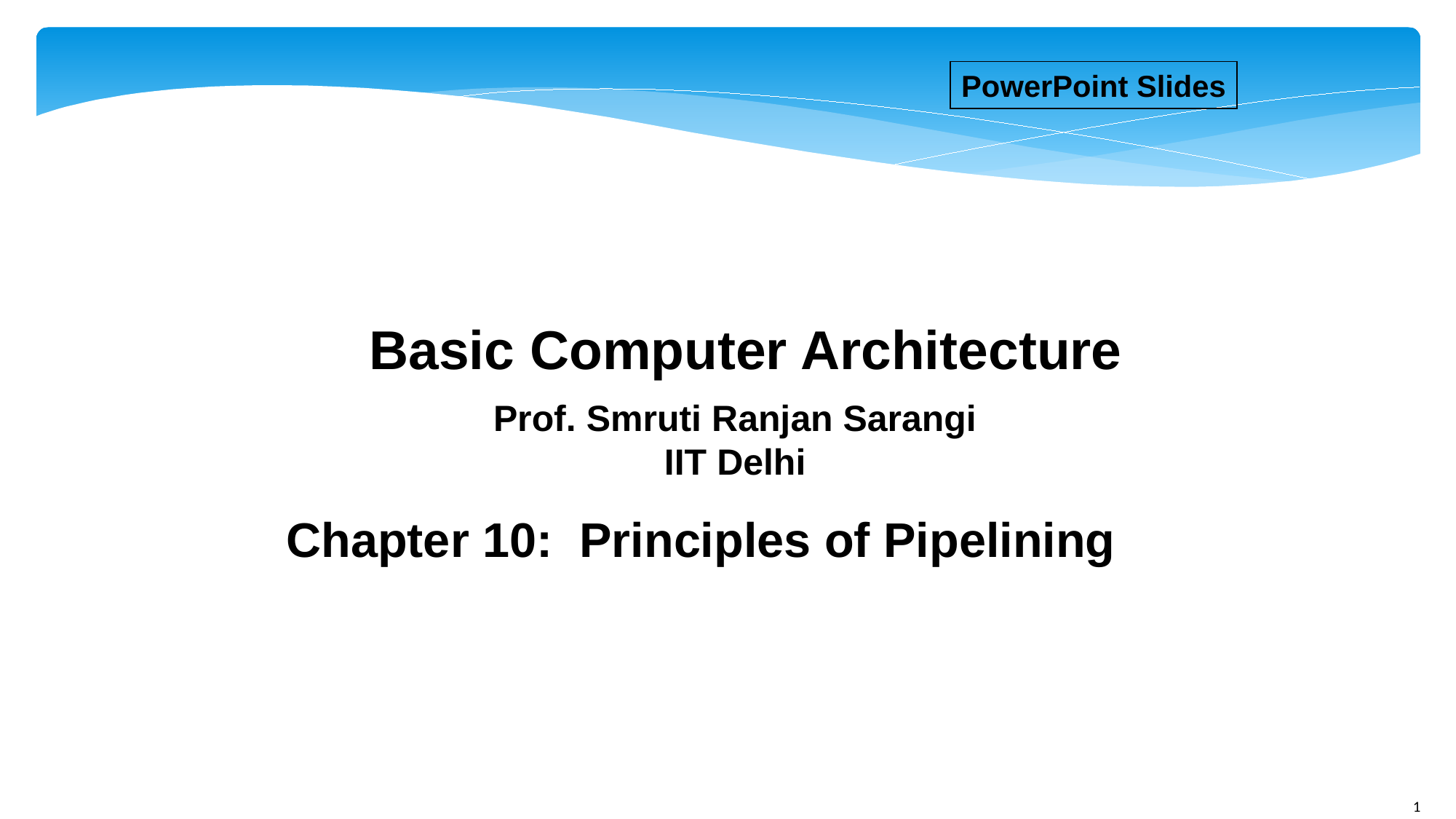

PowerPoint Slides
Processor Design
The Language of Bits
Basic Computer Architecture
Prof. Smruti Ranjan Sarangi IIT Delhi
Chapter 10:  Principles of Pipelining